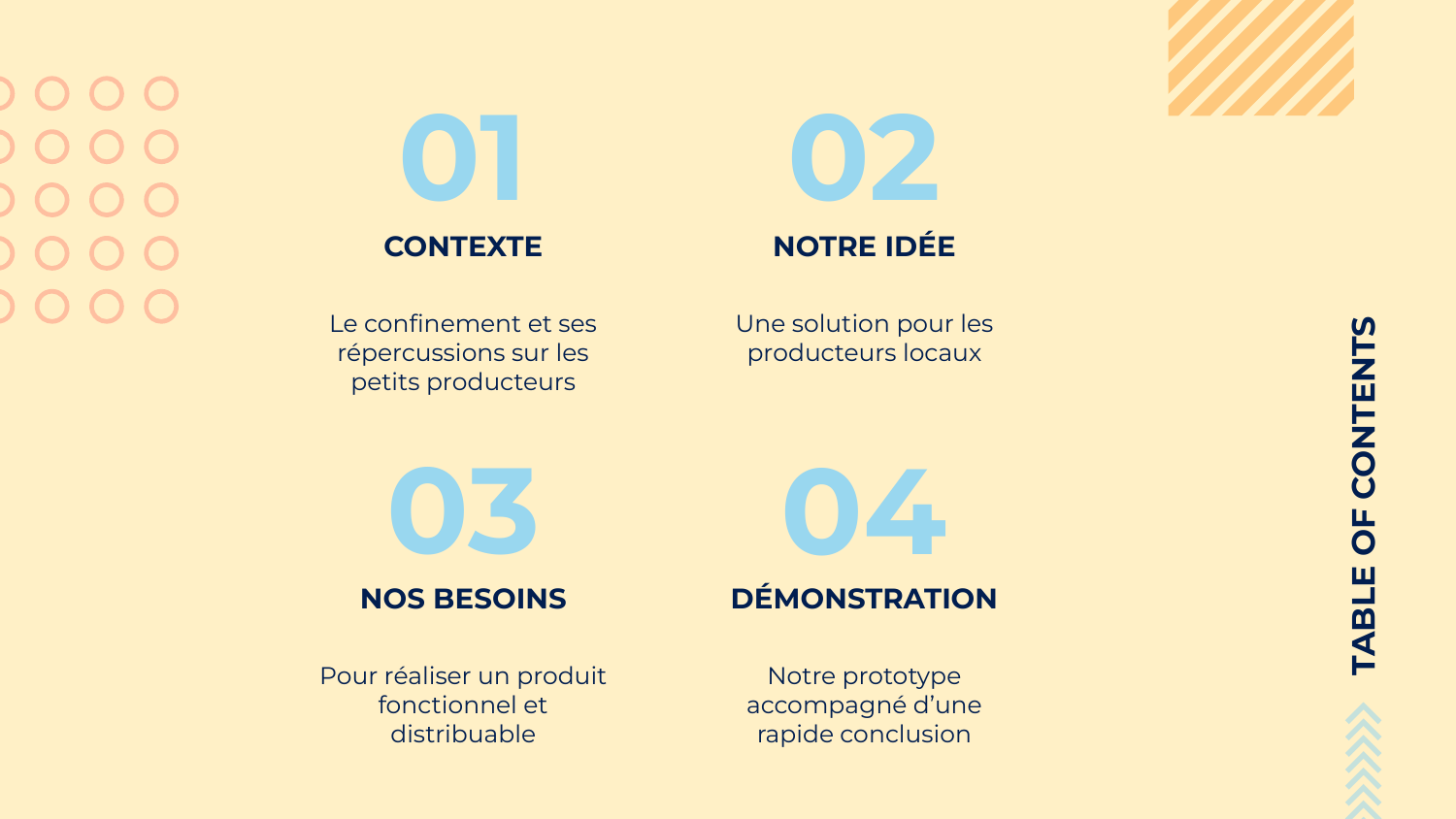

# 01
02
TABLE OF CONTENTS
CONTEXTE
NOTRE IDÉE
Le confinement et ses répercussions sur les petits producteurs
Une solution pour les producteurs locaux

03
04
NOS BESOINS
DÉMONSTRATION
Pour réaliser un produit fonctionnel et distribuable

Notre prototype accompagné d’une rapide conclusion